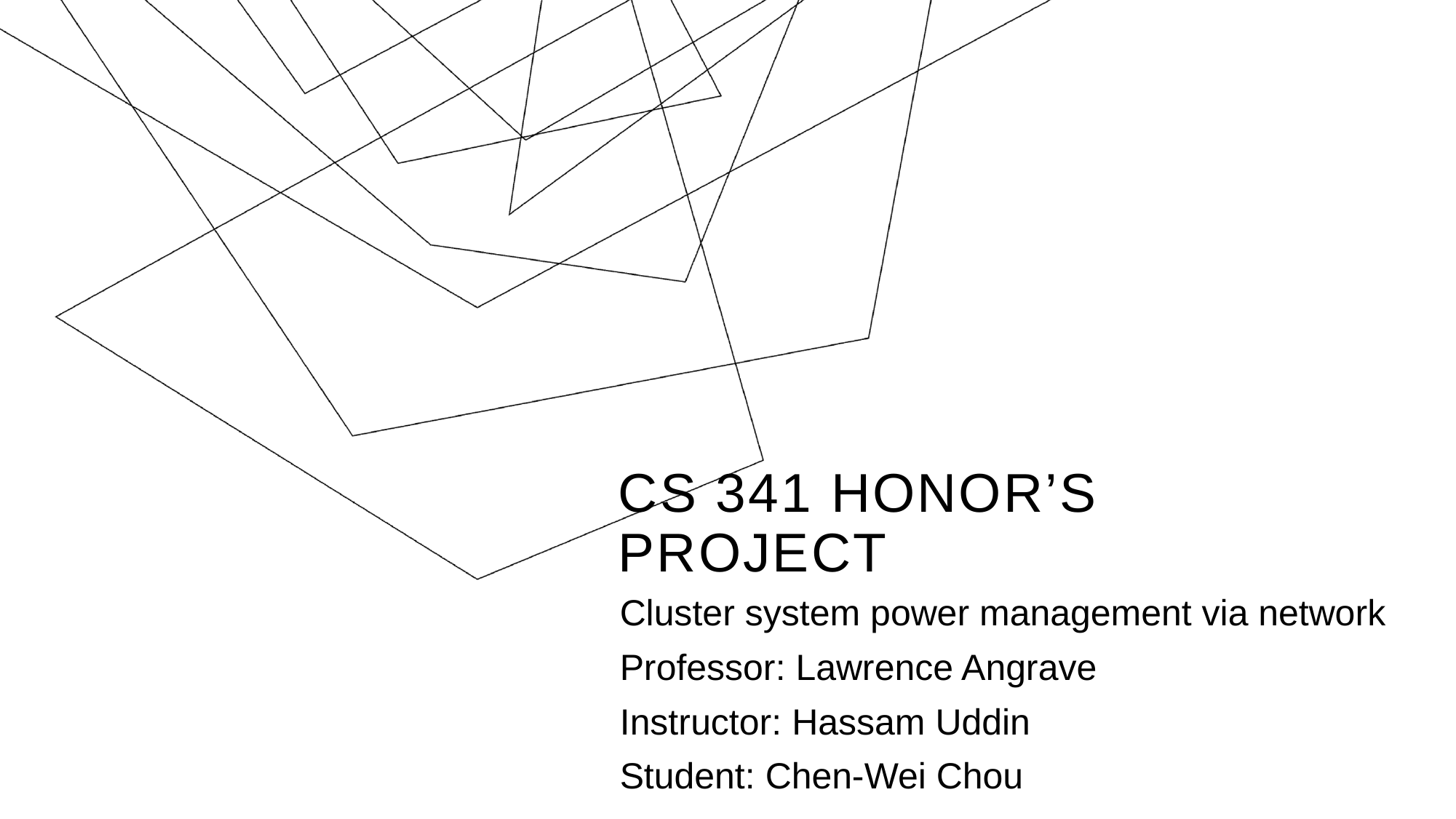

# CS 341 honor’s project
Cluster system power management via network
Professor: Lawrence Angrave
Instructor: Hassam Uddin
Student: Chen-Wei Chou